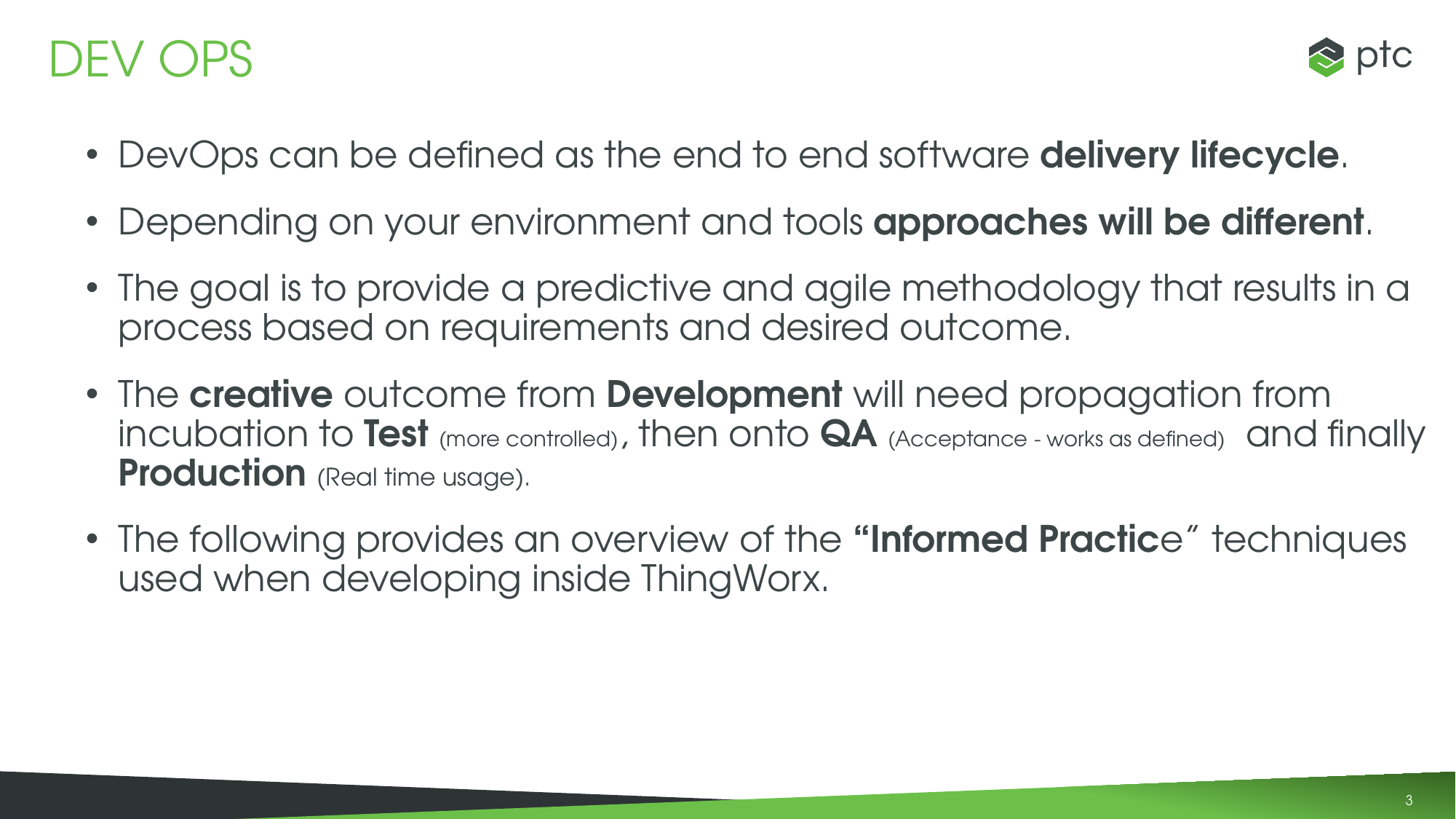

# DEV OPS
DevOps can be defined as the end to end software delivery lifecycle.
Depending on your environment and tools approaches will be different.
The goal is to provide a predictive and agile methodology that results in a process based on requirements and desired outcome.
The creative outcome from Development will need propagation from incubation to Test (more controlled), then onto QA (Acceptance - works as defined)  and finally Production (Real time usage).
The following provides an overview of the “Informed Practice” techniques used when developing inside ThingWorx.